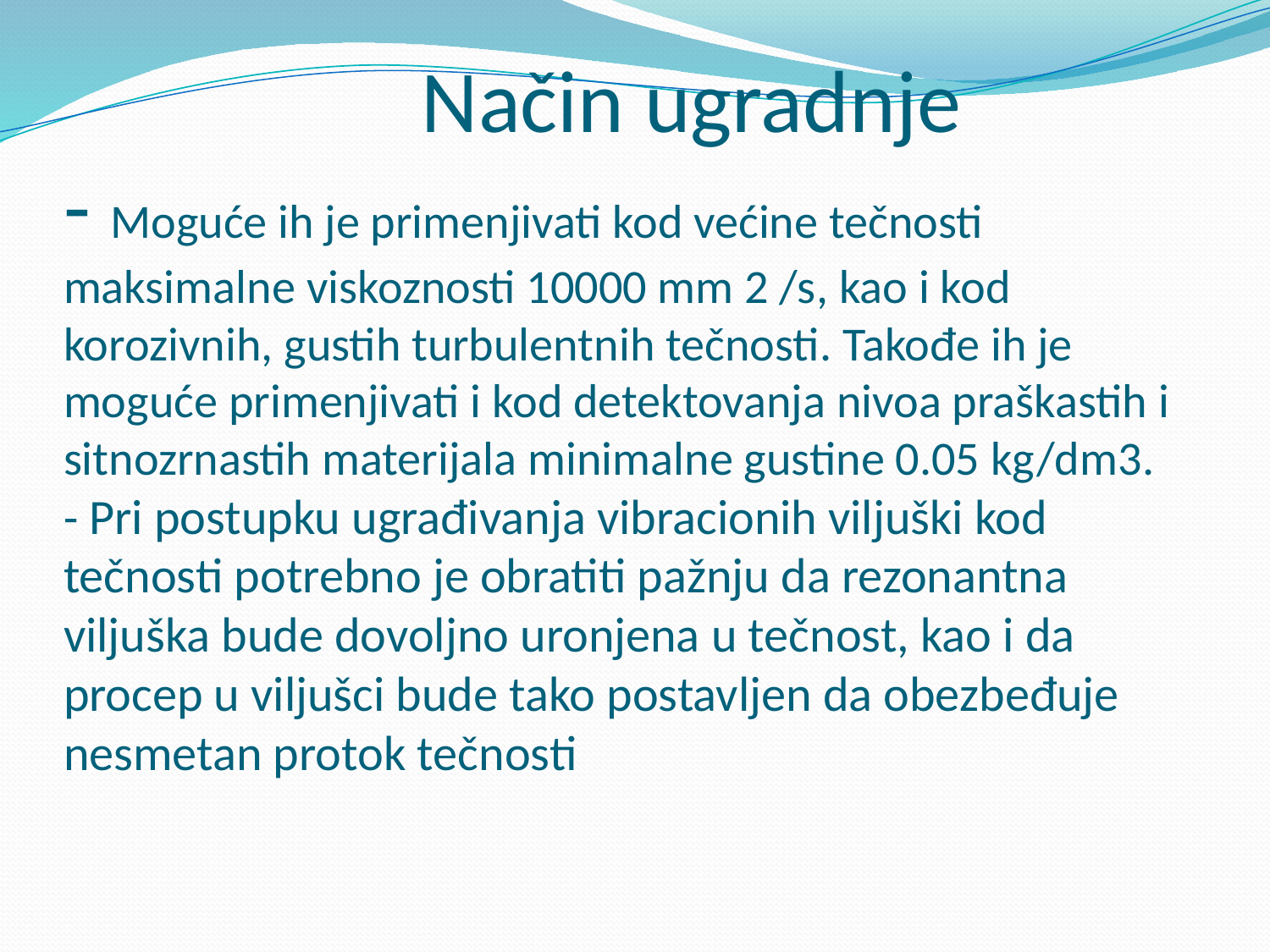

# Način ugradnje - Moguće ih je primenjivati kod većine tečnosti maksimalne viskoznosti 10000 mm 2 /s, kao i kod korozivnih, gustih turbulentnih tečnosti. Takođe ih je moguće primenjivati i kod detektovanja nivoa praškastih i sitnozrnastih materijala minimalne gustine 0.05 kg/dm3. - Pri postupku ugrađivanja vibracionih viljuški kod tečnosti potrebno je obratiti pažnju da rezonantna viljuška bude dovoljno uronjena u tečnost, kao i da procep u viljušci bude tako postavljen da obezbeđuje nesmetan protok tečnosti